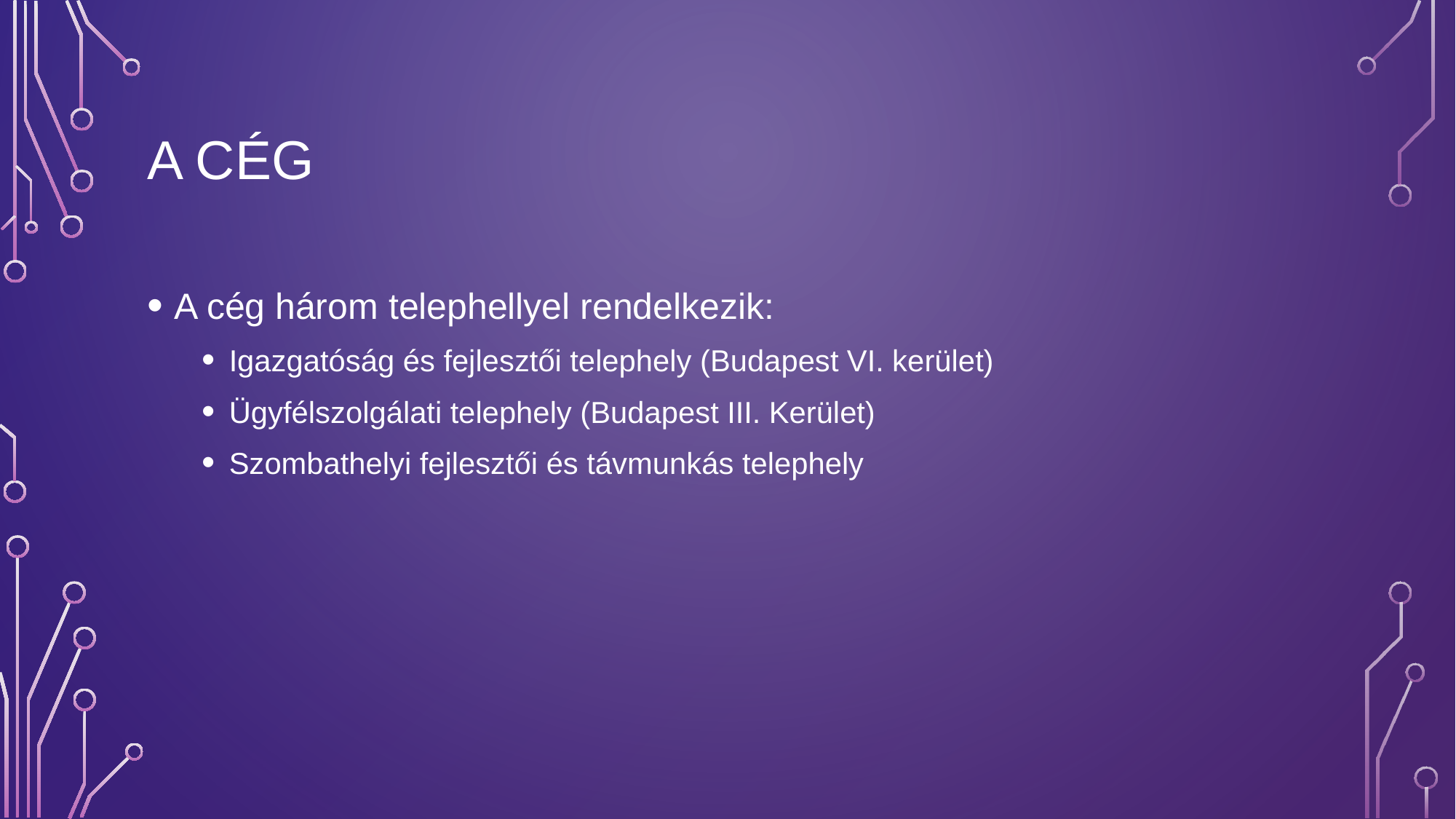

# A cég
A cég három telephellyel rendelkezik:
Igazgatóság és fejlesztői telephely (Budapest VI. kerület)
Ügyfélszolgálati telephely (Budapest III. Kerület)
Szombathelyi fejlesztői és távmunkás telephely